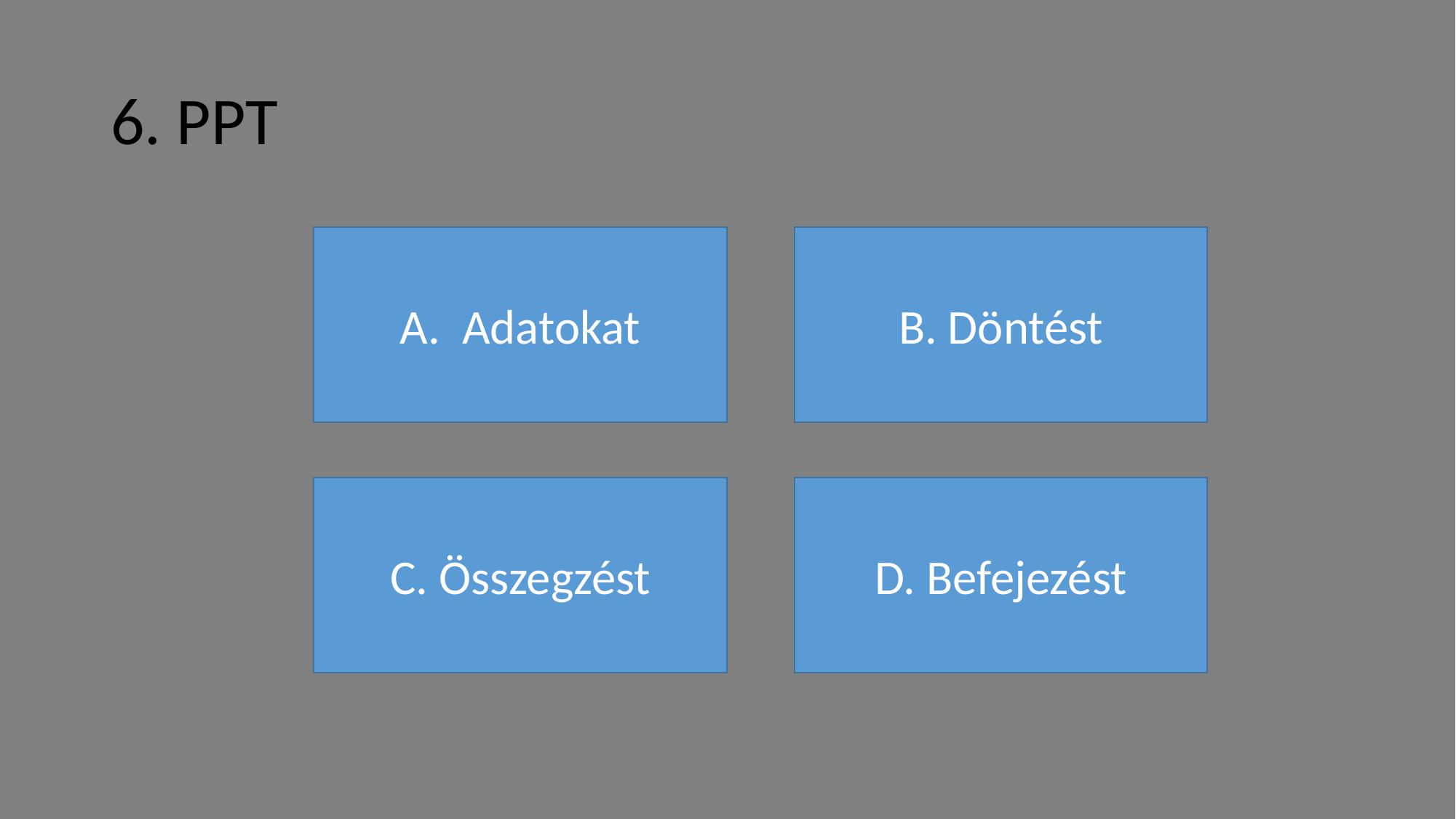

# 6. PPT

A.  Adatokat
B. Döntést
C. Összegzést
D. Befejezést